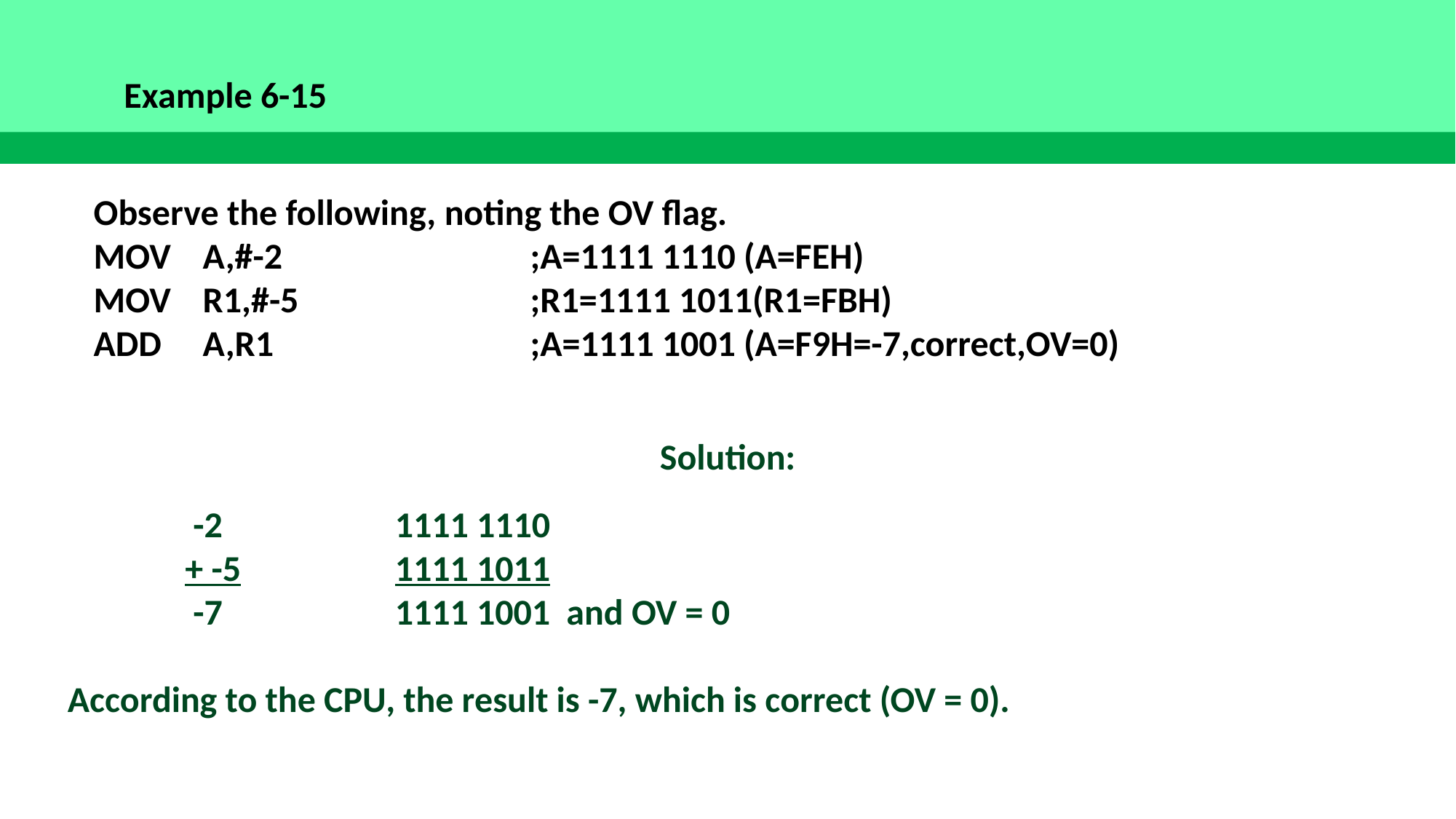

Example 6-15
Observe the following, noting the OV flag.
MOV	A,#-2			;A=1111 1110 (A=FEH)
MOV	R1,#-5			;R1=1111 1011(R1=FBH)
ADD	A,R1			;A=1111 1001 (A=F9H=-7,correct,OV=0)
Solution:
	  -2		1111 1110
	 + -5		1111 1011
	  -7		1111 1001  and OV = 0

According to the CPU, the result is -7, which is correct (OV = 0).